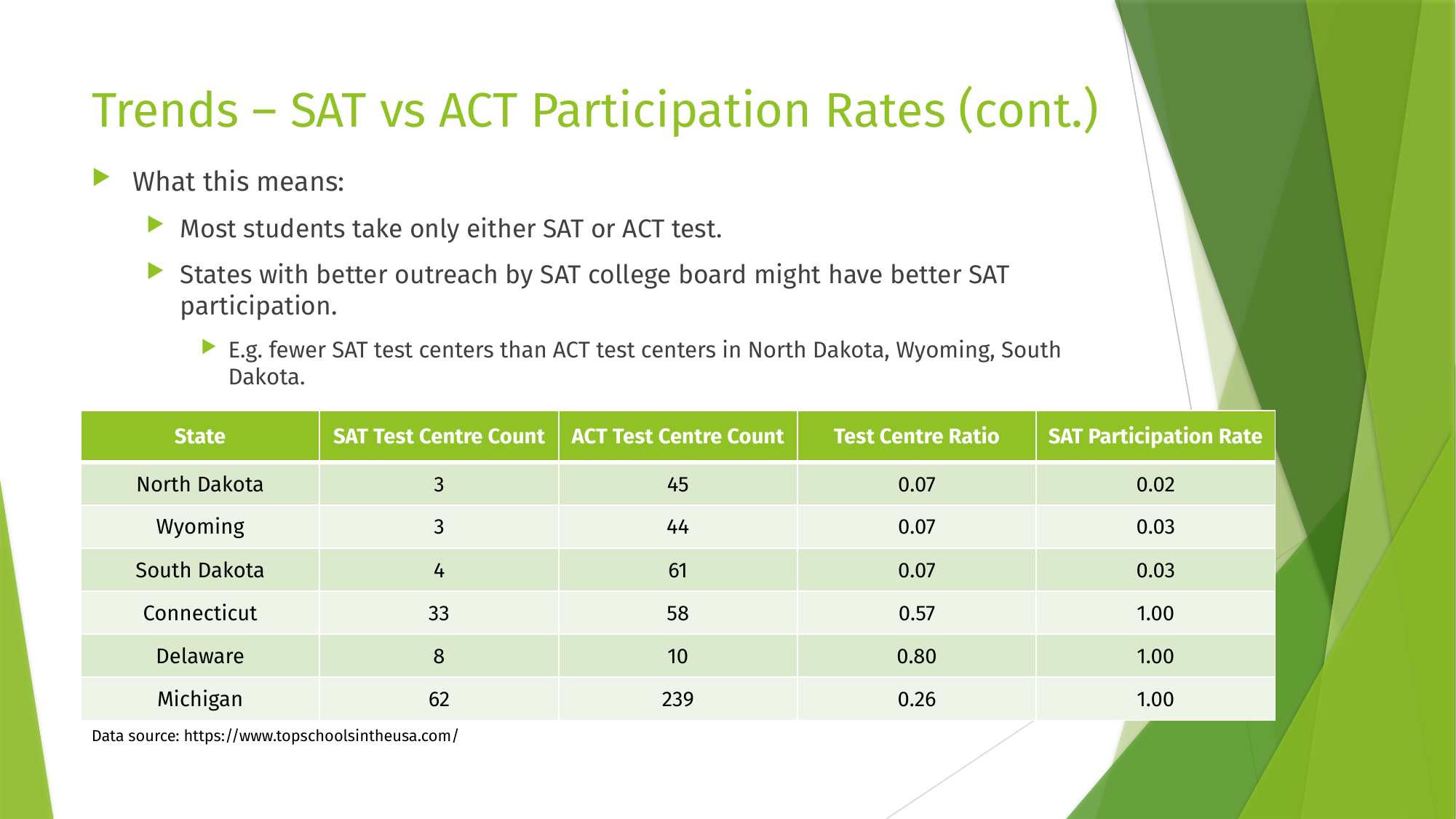

# Trends – SAT vs ACT Participation Rates (cont.)
What this means:
Most students take only either SAT or ACT test.
States with better outreach by SAT college board might have better SAT participation.
E.g. fewer SAT test centers than ACT test centers in North Dakota, Wyoming, South Dakota.

| State | SAT Test Centre Count | ACT Test Centre Count | Test Centre Ratio | SAT Participation Rate |
| --- | --- | --- | --- | --- |
| North Dakota | 3 | 45 | 0.07 | 0.02 |
| Wyoming | 3 | 44 | 0.07 | 0.03 |
| South Dakota | 4 | 61 | 0.07 | 0.03 |
| Connecticut | 33 | 58 | 0.57 | 1.00 |
| Delaware | 8 | 10 | 0.80 | 1.00 |
| Michigan | 62 | 239 | 0.26 | 1.00 |
Data source: https://www.topschoolsintheusa.com/